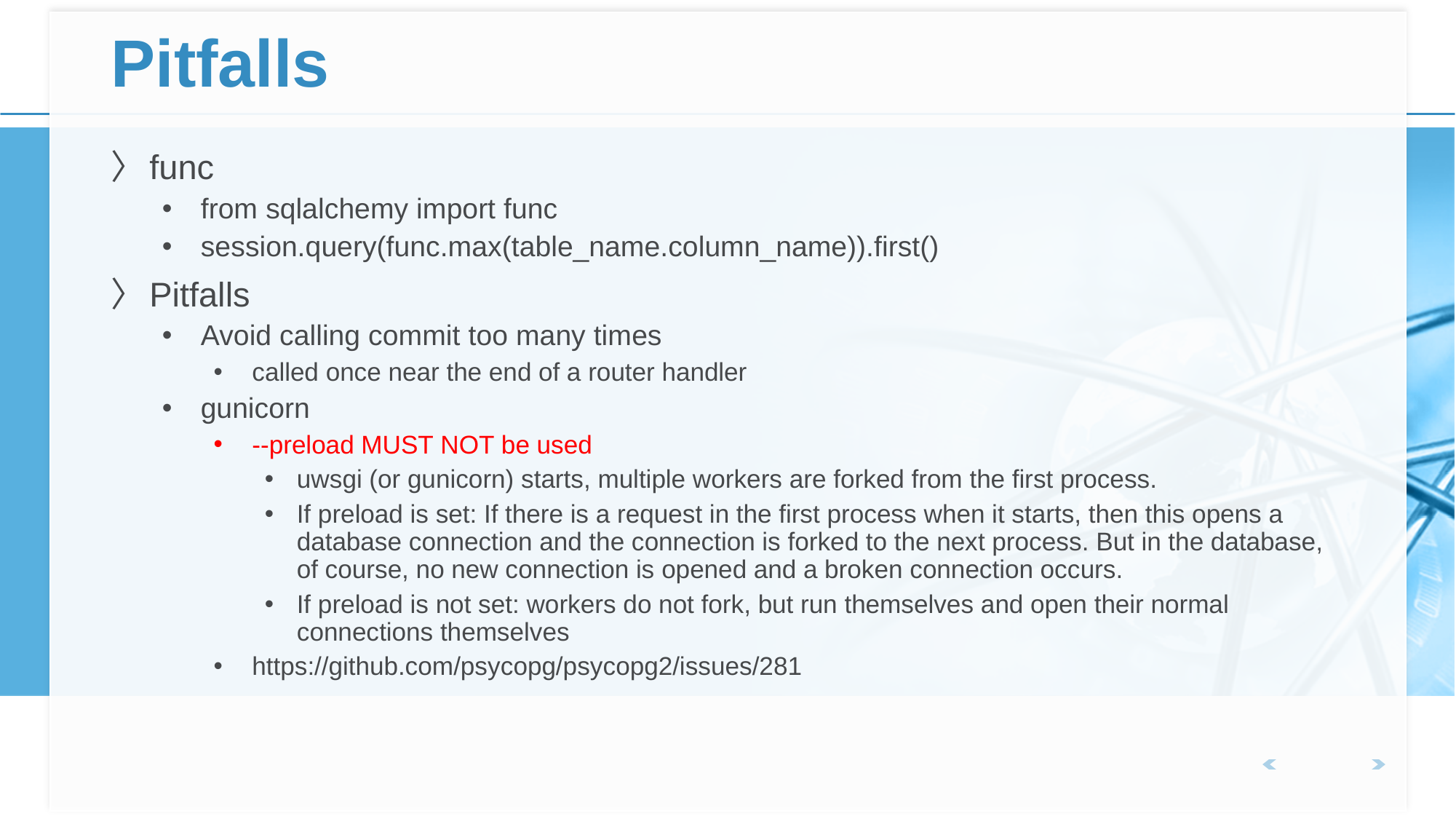

# Pitfalls
func
from sqlalchemy import func
session.query(func.max(table_name.column_name)).first()
Pitfalls
Avoid calling commit too many times
called once near the end of a router handler
gunicorn
--preload MUST NOT be used
uwsgi (or gunicorn) starts, multiple workers are forked from the first process.
If preload is set: If there is a request in the first process when it starts, then this opens a database connection and the connection is forked to the next process. But in the database, of course, no new connection is opened and a broken connection occurs.
If preload is not set: workers do not fork, but run themselves and open their normal connections themselves
https://github.com/psycopg/psycopg2/issues/281